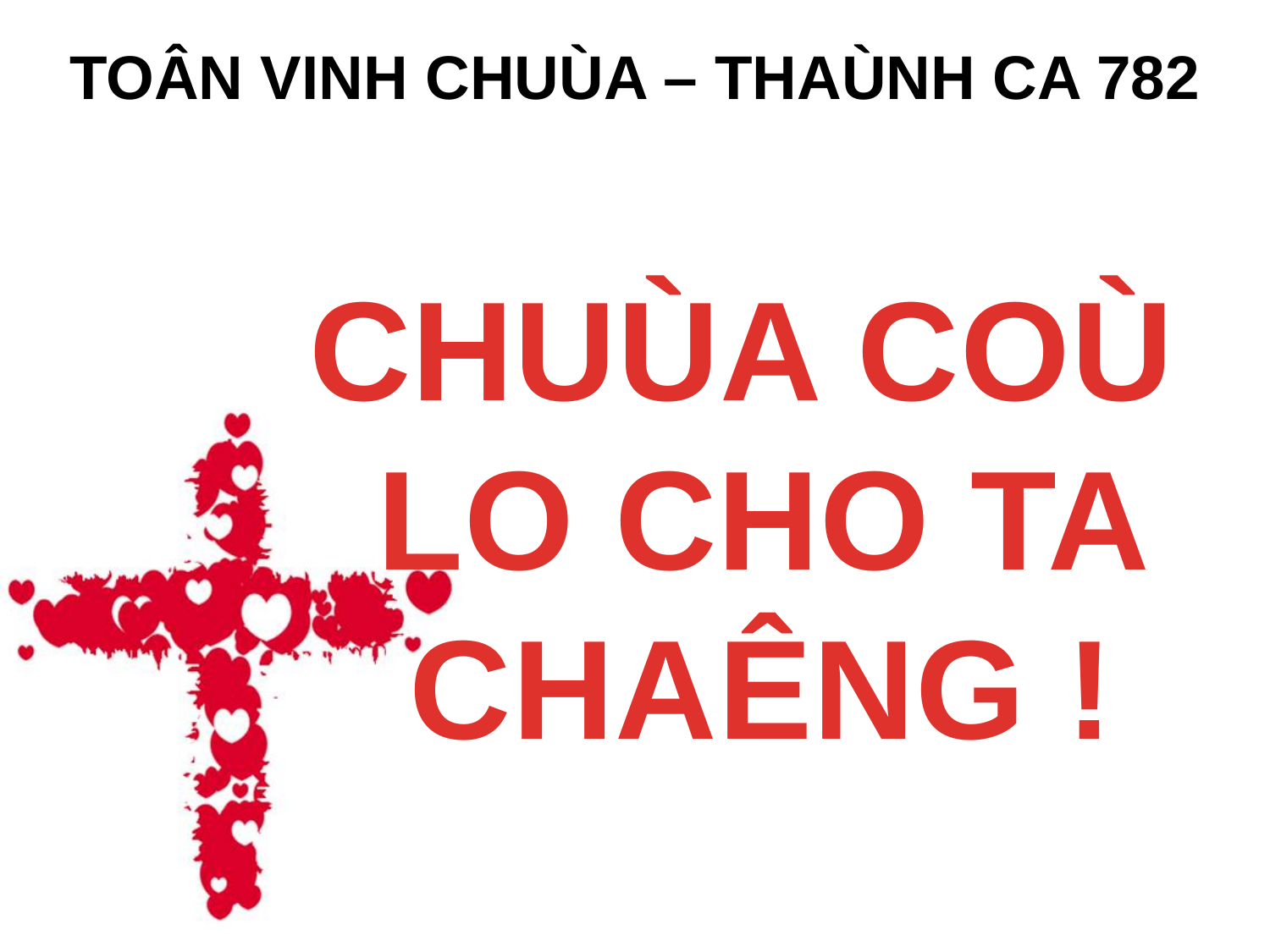

TOÂN VINH CHUÙA – THAÙNH CA 782
CHUÙA COÙ
LO CHO TA CHAÊNG !